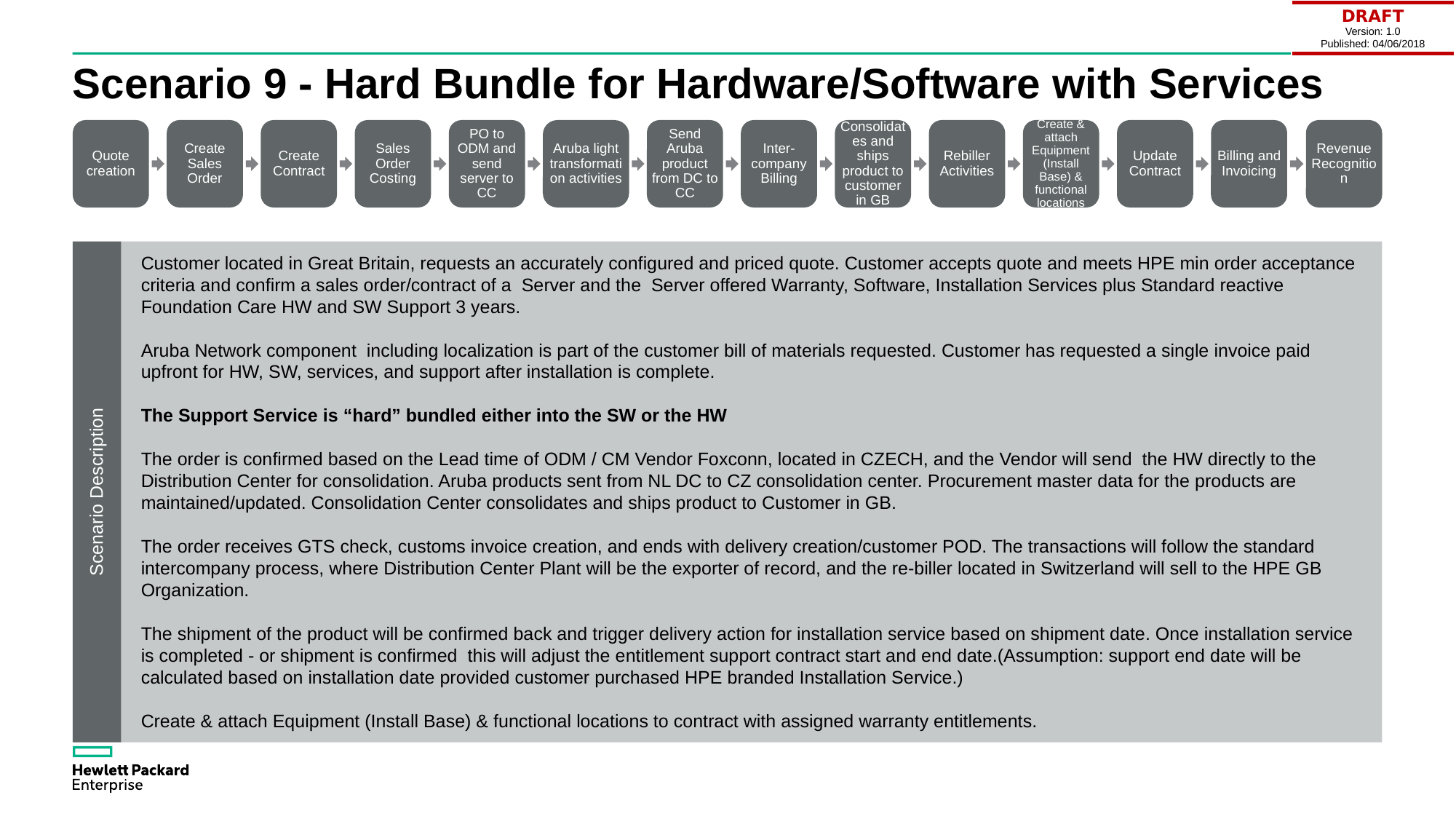

| DRAFT Version: 1.0 Published: 04/06/2018 |
| --- |
# Scenario 9 - Hard Bundle for Hardware/Software with Services
Quote creation
Create Sales Order
Create Contract
Sales Order Costing
PO to ODM and send server to CC
Aruba light transformation activities
Send Aruba product from DC to CC
Inter-company Billing
Consolidates and ships product to customer in GB
Rebiller Activities
Create & attach Equipment (Install Base) & functional locations
Update Contract
Billing and Invoicing
Revenue Recognition

Scenario Description

Customer located in Great Britain, requests an accurately configured and priced quote. Customer accepts quote and meets HPE min order acceptance criteria and confirm a sales order/contract of a  Server and the  Server offered Warranty, Software, Installation Services plus Standard reactive Foundation Care HW and SW Support 3 years.

Aruba Network component  including localization is part of the customer bill of materials requested. Customer has requested a single invoice paid upfront for HW, SW, services, and support after installation is complete.

The Support Service is “hard” bundled either into the SW or the HW

The order is confirmed based on the Lead time of ODM / CM Vendor Foxconn, located in CZECH, and the Vendor will send  the HW directly to the Distribution Center for consolidation. Aruba products sent from NL DC to CZ consolidation center. Procurement master data for the products are maintained/updated. Consolidation Center consolidates and ships product to Customer in GB.

The order receives GTS check, customs invoice creation, and ends with delivery creation/customer POD. The transactions will follow the standard intercompany process, where Distribution Center Plant will be the exporter of record, and the re-biller located in Switzerland will sell to the HPE GB Organization.

The shipment of the product will be confirmed back and trigger delivery action for installation service based on shipment date. Once installation service is completed - or shipment is confirmed  this will adjust the entitlement support contract start and end date.(Assumption: support end date will be calculated based on installation date provided customer purchased HPE branded Installation Service.)

Create & attach Equipment (Install Base) & functional locations to contract with assigned warranty entitlements.